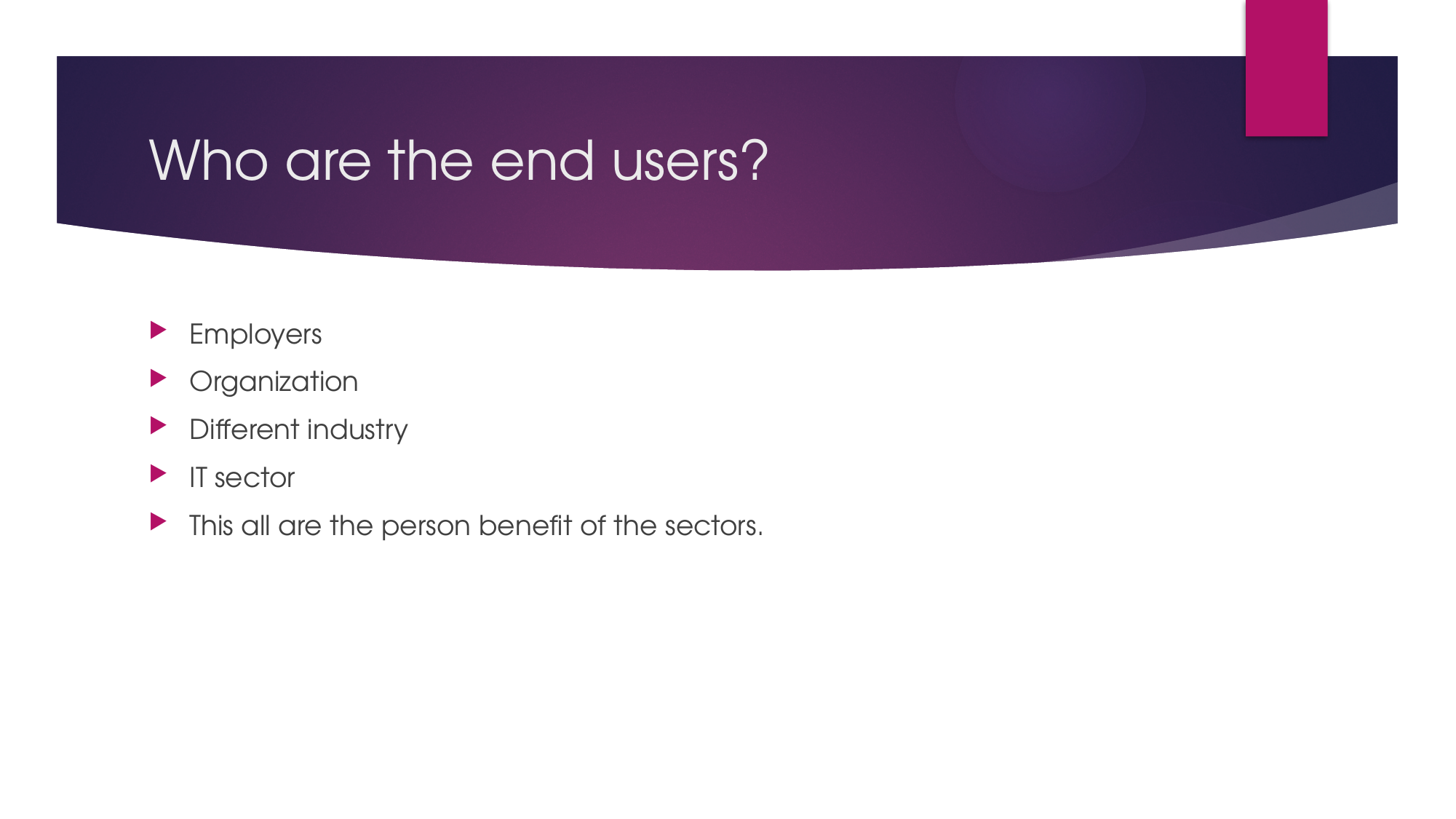

# Who are the end users?
Employers
Organization
Different industry
IT sector
This all are the person benefit of the sectors.